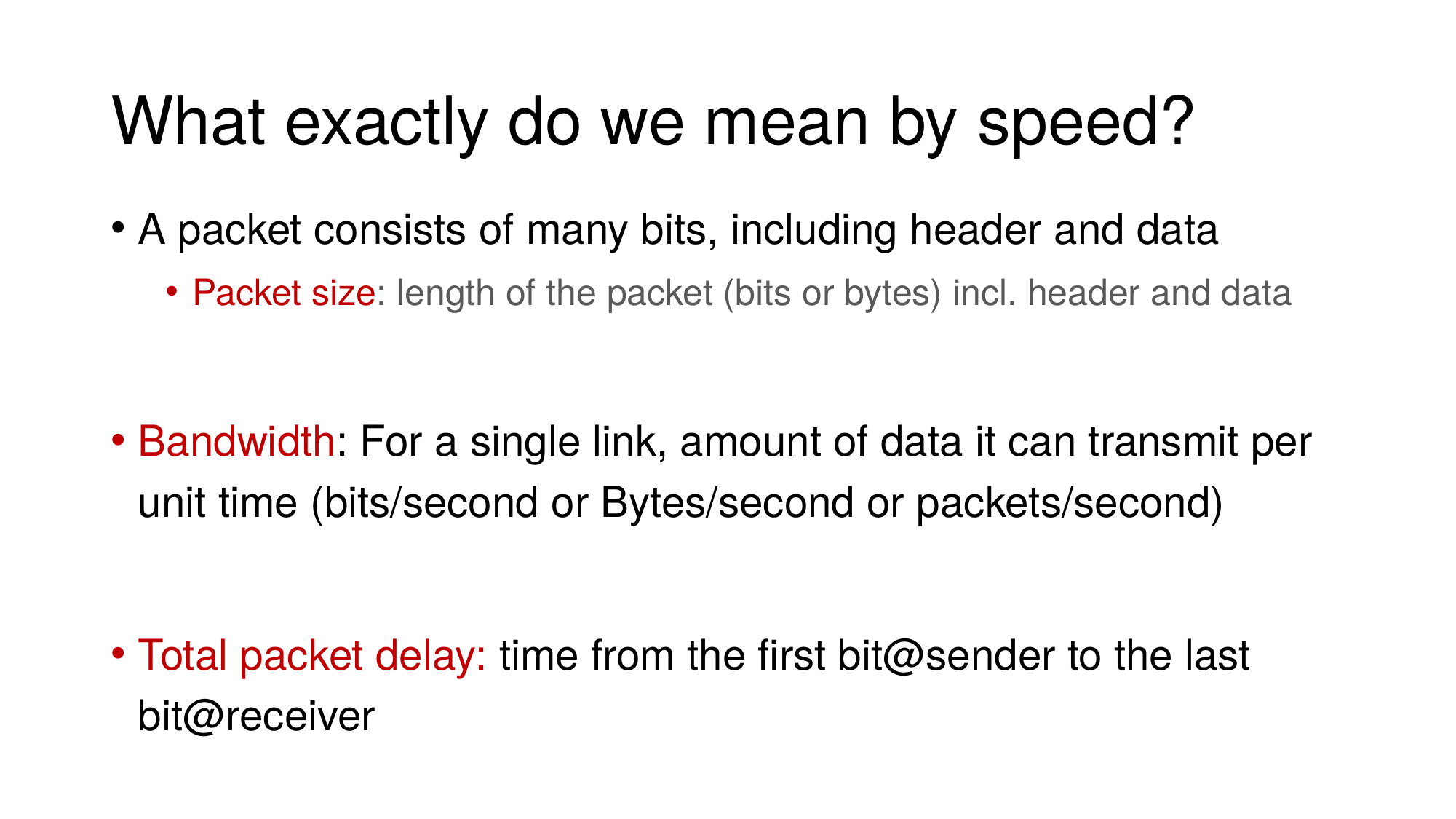

# What exactly do we mean by speed?
A packet consists of many bits, including header and data
Packet size: length of the packet (bits or bytes) incl. header and data

Bandwidth: For a single link, amount of data it can transmit per unit time (bits/second or Bytes/second or packets/second)

Total packet delay: time from the first bit@sender to the last bit@receiver